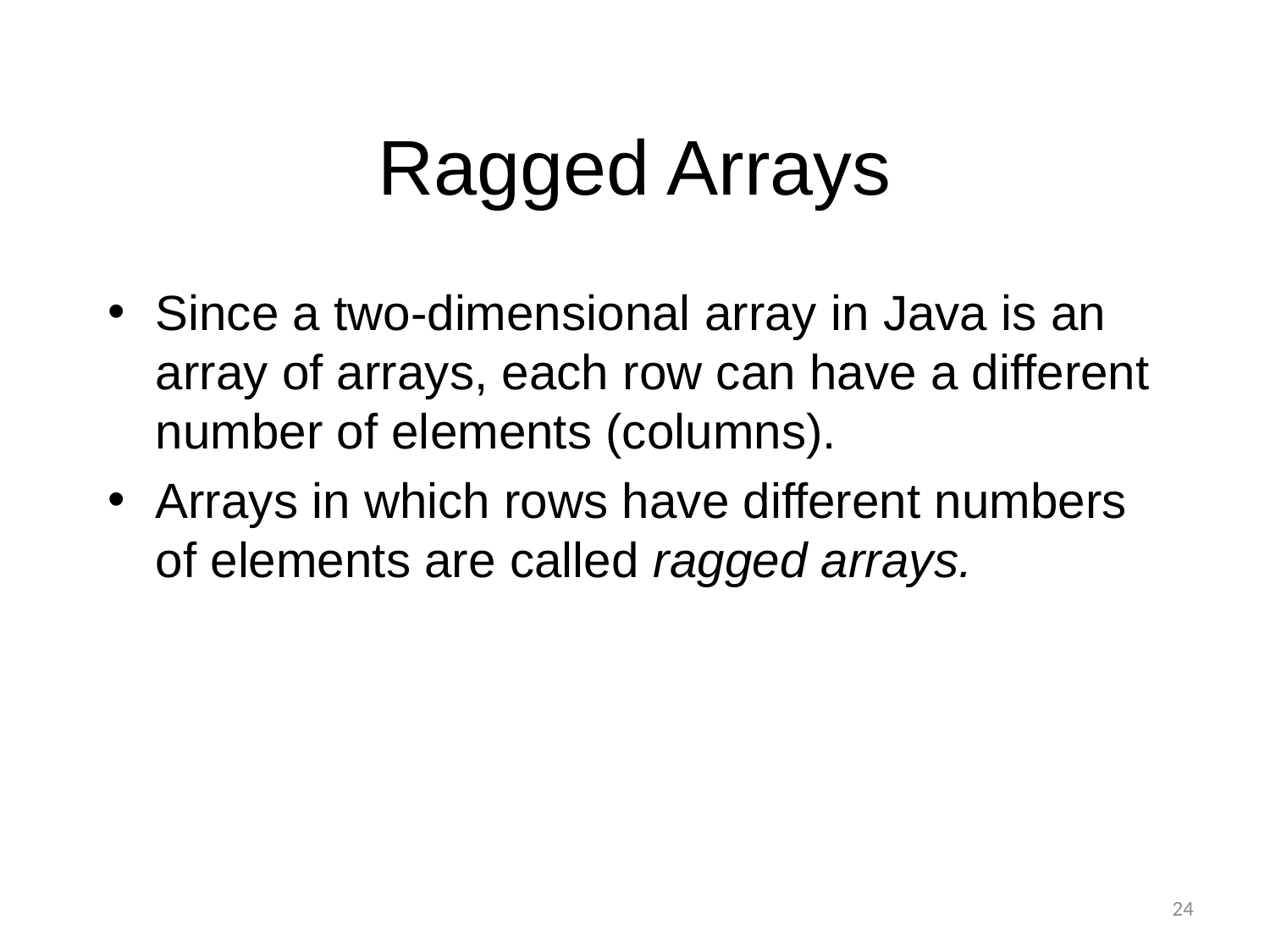

# Ragged Arrays
Since a two-dimensional array in Java is an array of arrays, each row can have a different number of elements (columns).
Arrays in which rows have different numbers of elements are called ragged arrays.
24